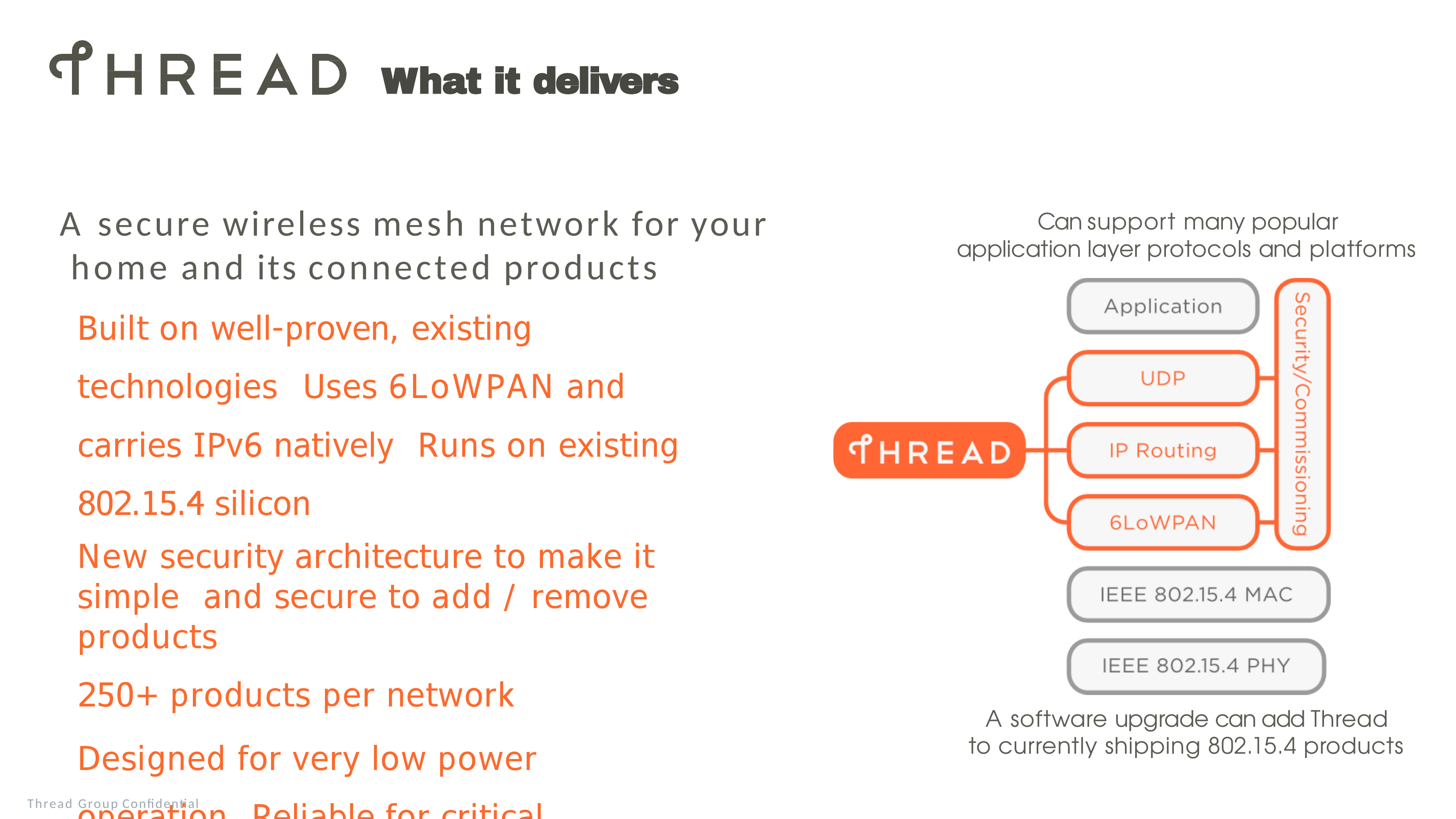

# What it delivers

A secure wireless mesh network for your  home and its connected products
Built on well-proven, existing technologies  Uses 6LoWPAN and carries IPv6 natively  Runs on existing 802.15.4 silicon
New security architecture to make it simple  and secure to add / remove products
250+ products per network
Designed for very low power operation  Reliable for critical infrastructure
Can support many popular  application layer protocols and platforms

A software upgrade can add Thread  to currently shipping 802.15.4 products
Thread Group Confidential